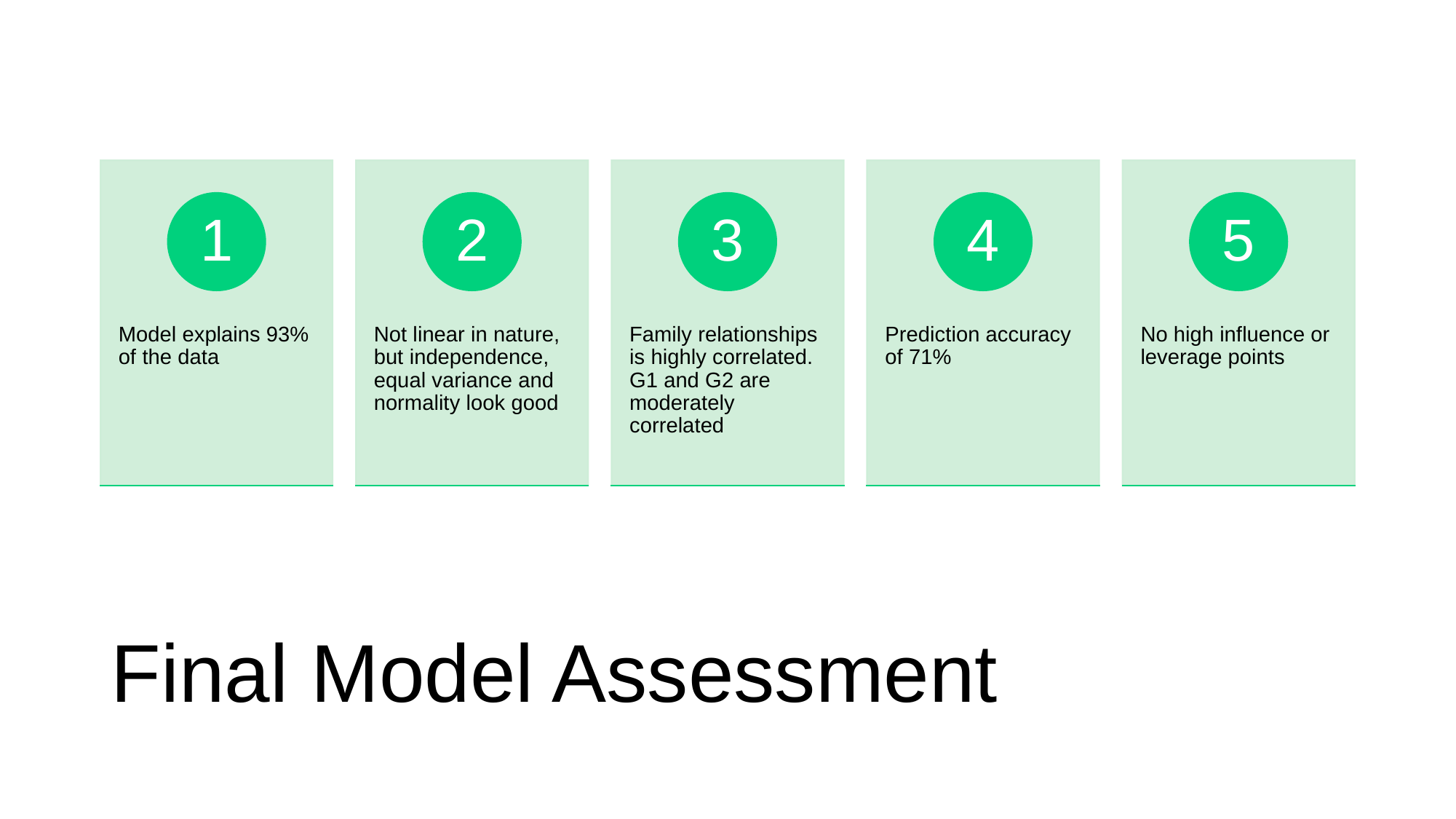

Model explains 93% of the data
1
Not linear in nature, but independence, equal variance and normality look good
2
Family relationships is highly correlated. G1 and G2 are moderately correlated
3
Prediction accuracy of 71%
4
No high influence or leverage points
5
# Final Model Assessment